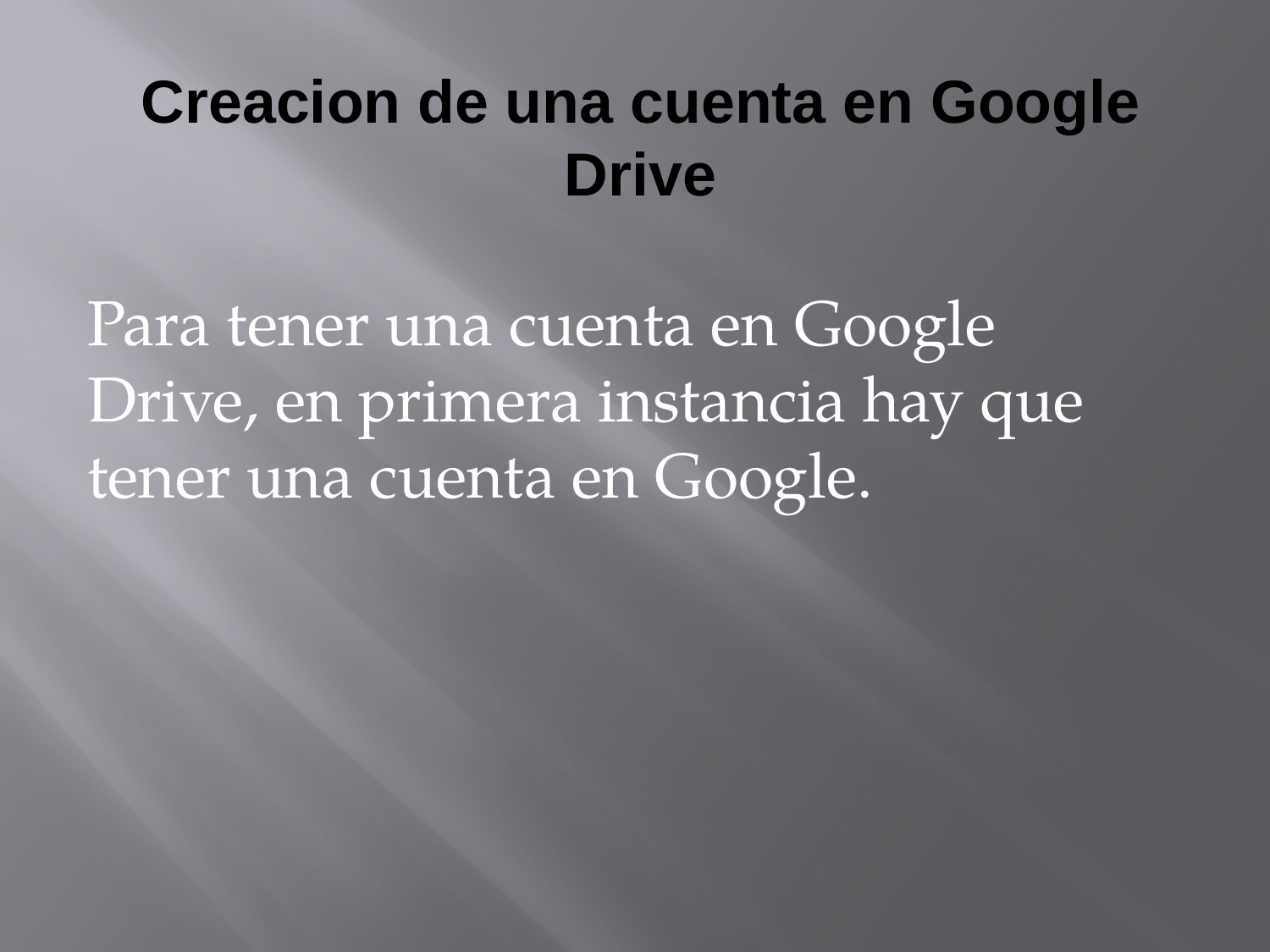

# Creacion de una cuenta en Google Drive
Para tener una cuenta en Google Drive, en primera instancia hay que tener una cuenta en Google.